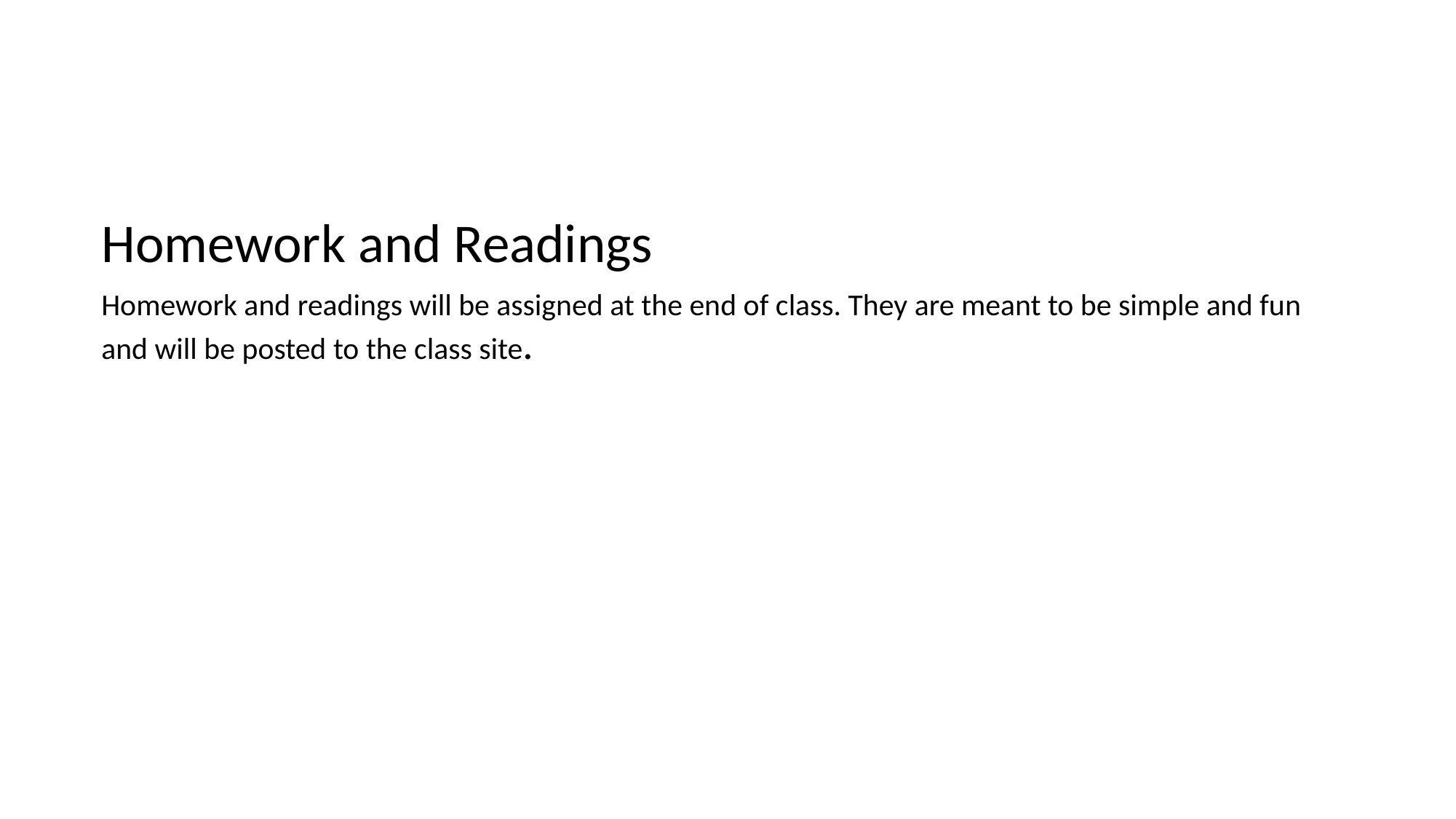

Homework and Readings
Homework and readings will be assigned at the end of class. They are meant to be simple and fun and will be posted to the class site.